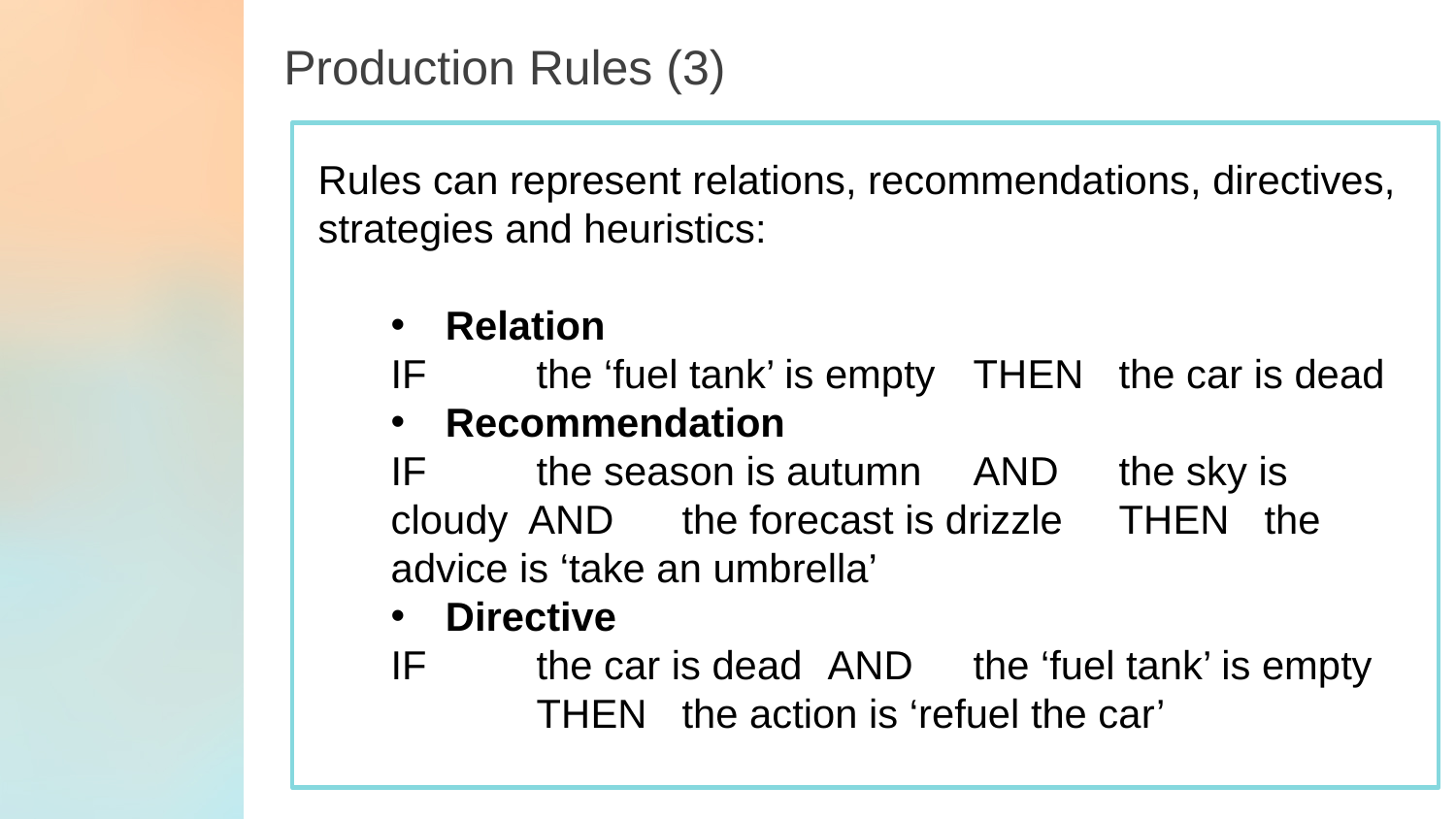

Production Rules (3)

Rules can represent relations, recommendations, directives, strategies and heuristics:
Relation
IF	the ‘fuel tank’ is empty 	THEN	the car is dead
Recommendation
IF	the season is autumn	AND	the sky is cloudy  AND	the forecast is drizzle	THEN	the advice is ‘take an umbrella’
Directive
IF	the car is dead 	AND	the ‘fuel tank’ is empty
	THEN	the action is ‘refuel the car’